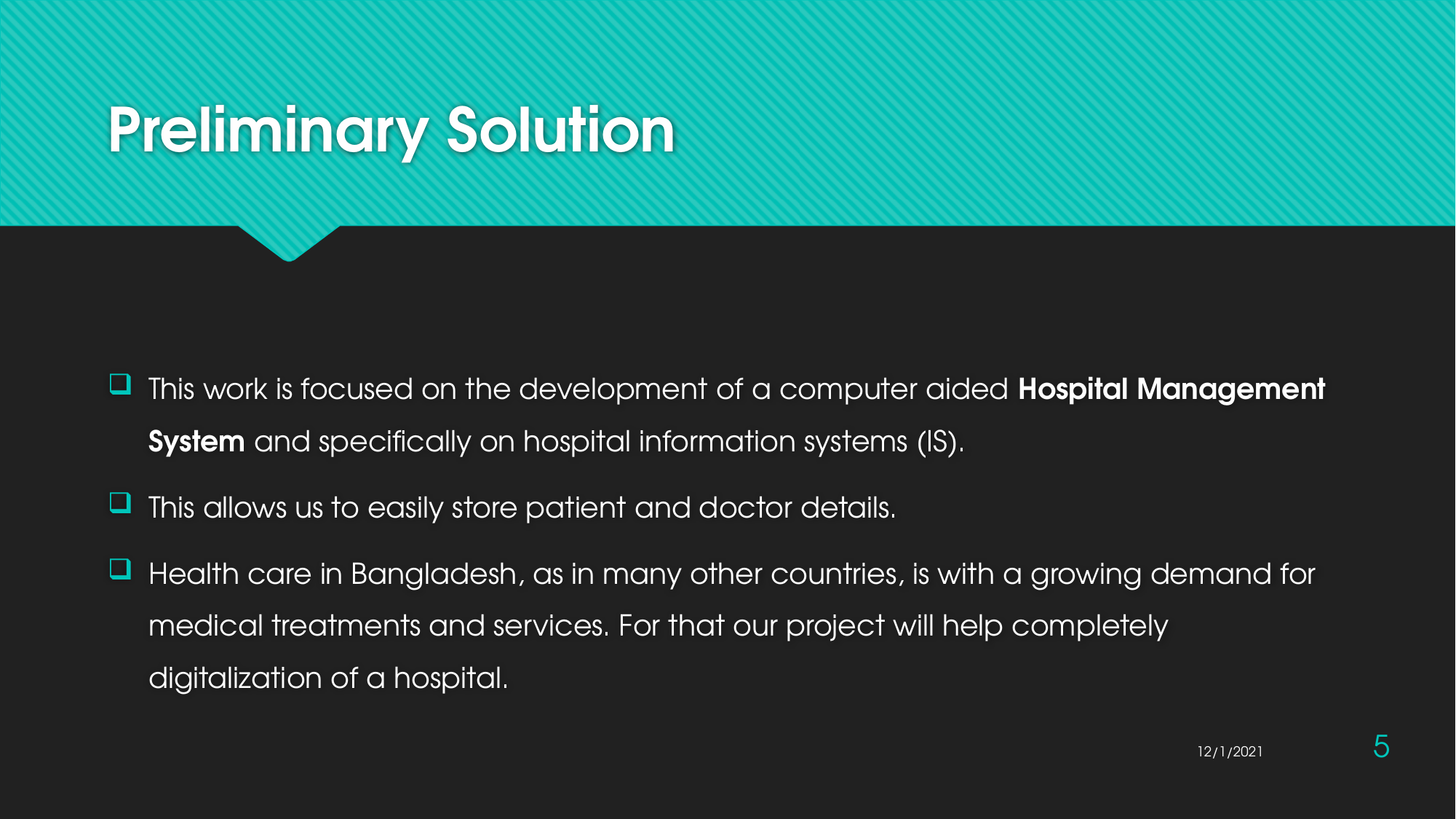

# Preliminary Solution
This work is focused on the development of a computer aided Hospital Management System and specifically on hospital information systems (IS).
This allows us to easily store patient and doctor details.
Health care in Bangladesh, as in many other countries, is with a growing demand for medical treatments and services. For that our project will help completely digitalization of a hospital.
5
12/1/2021